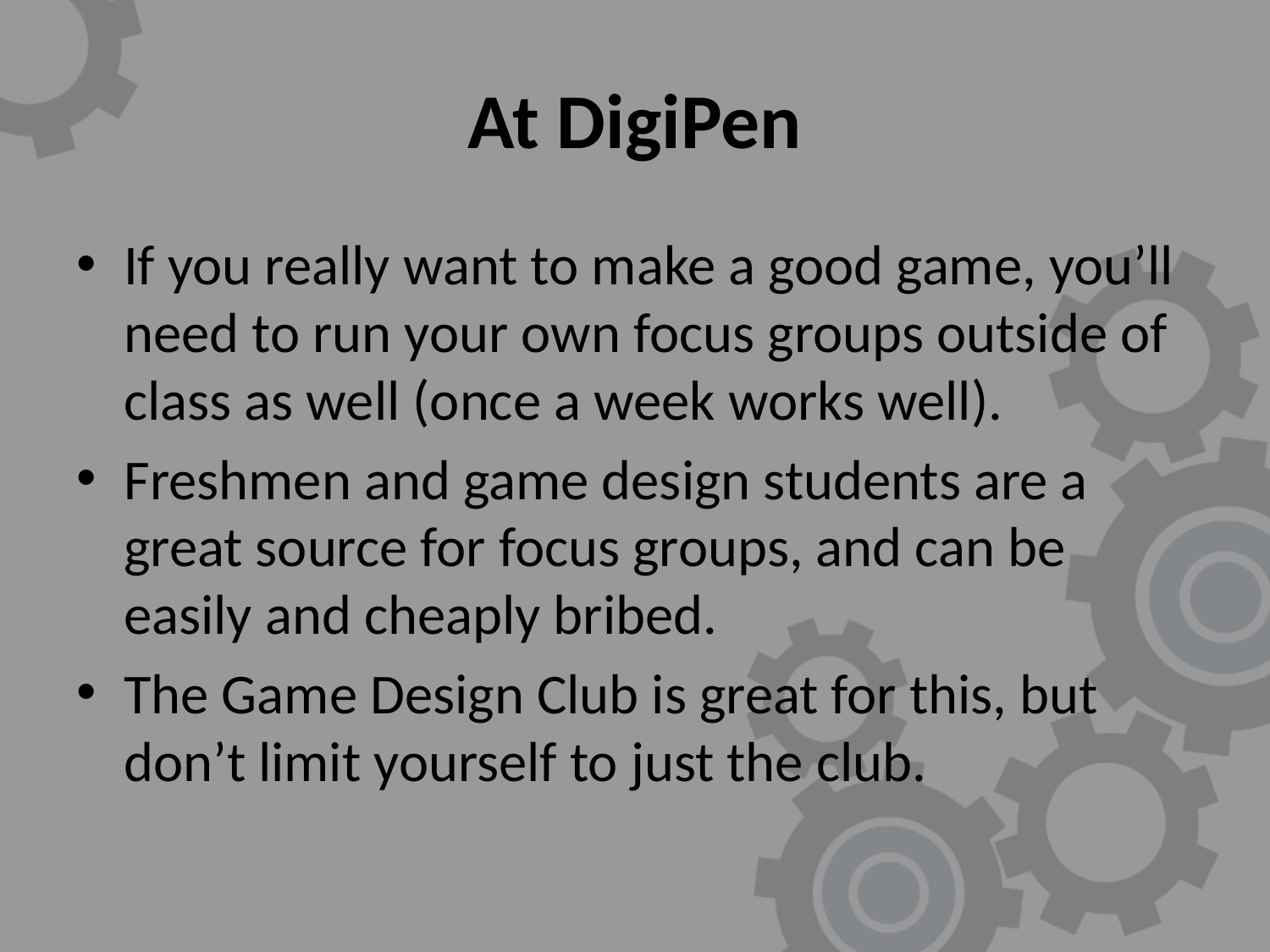

# At DigiPen
If you really want to make a good game, you’ll need to run your own focus groups outside of class as well (once a week works well).
Freshmen and game design students are a great source for focus groups, and can be easily and cheaply bribed.
The Game Design Club is great for this, but don’t limit yourself to just the club.